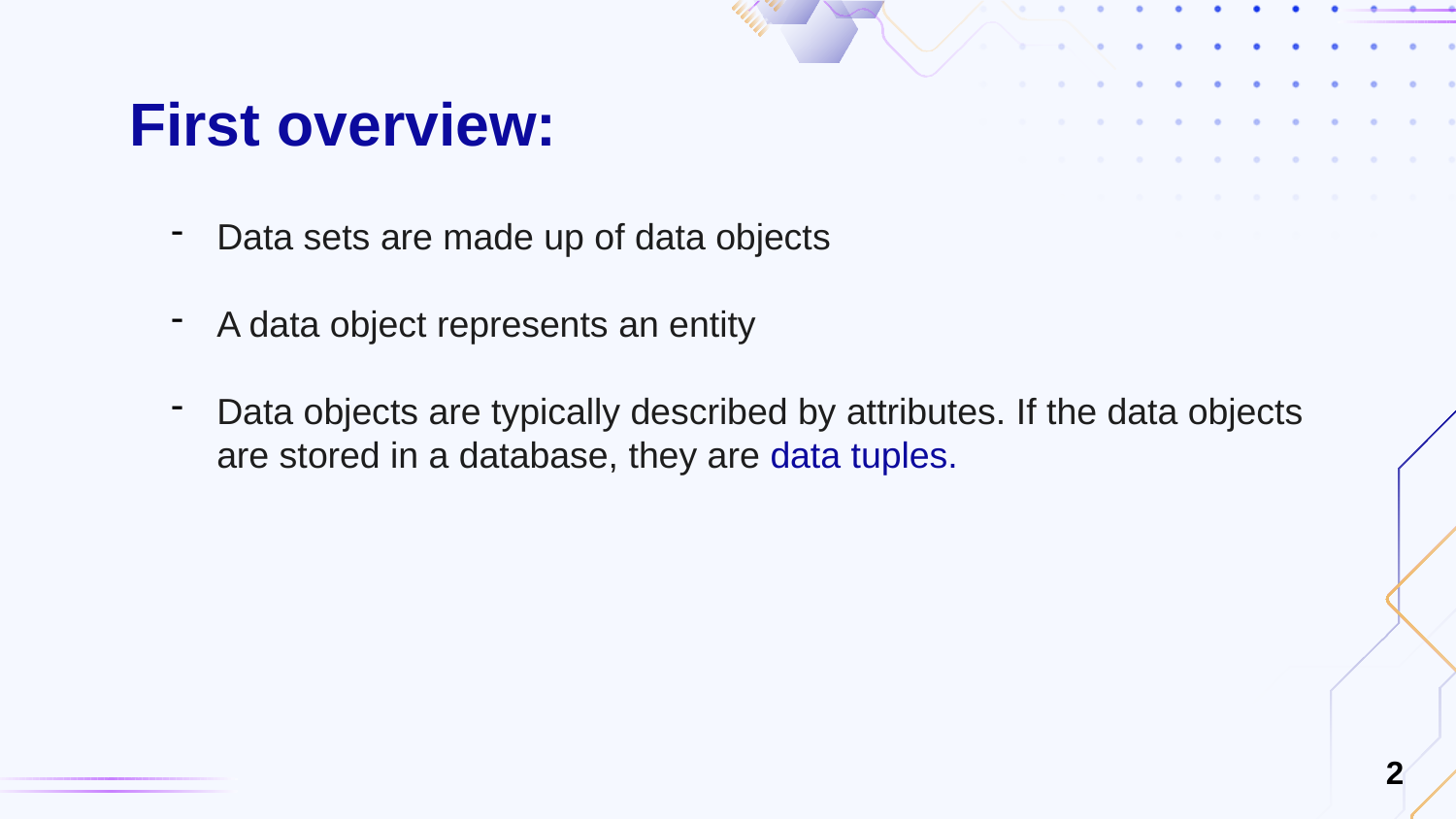

# First overview:
Data sets are made up of data objects

A data object represents an entity

Data objects are typically described by attributes. If the data objects are stored in a database, they are data tuples.
2